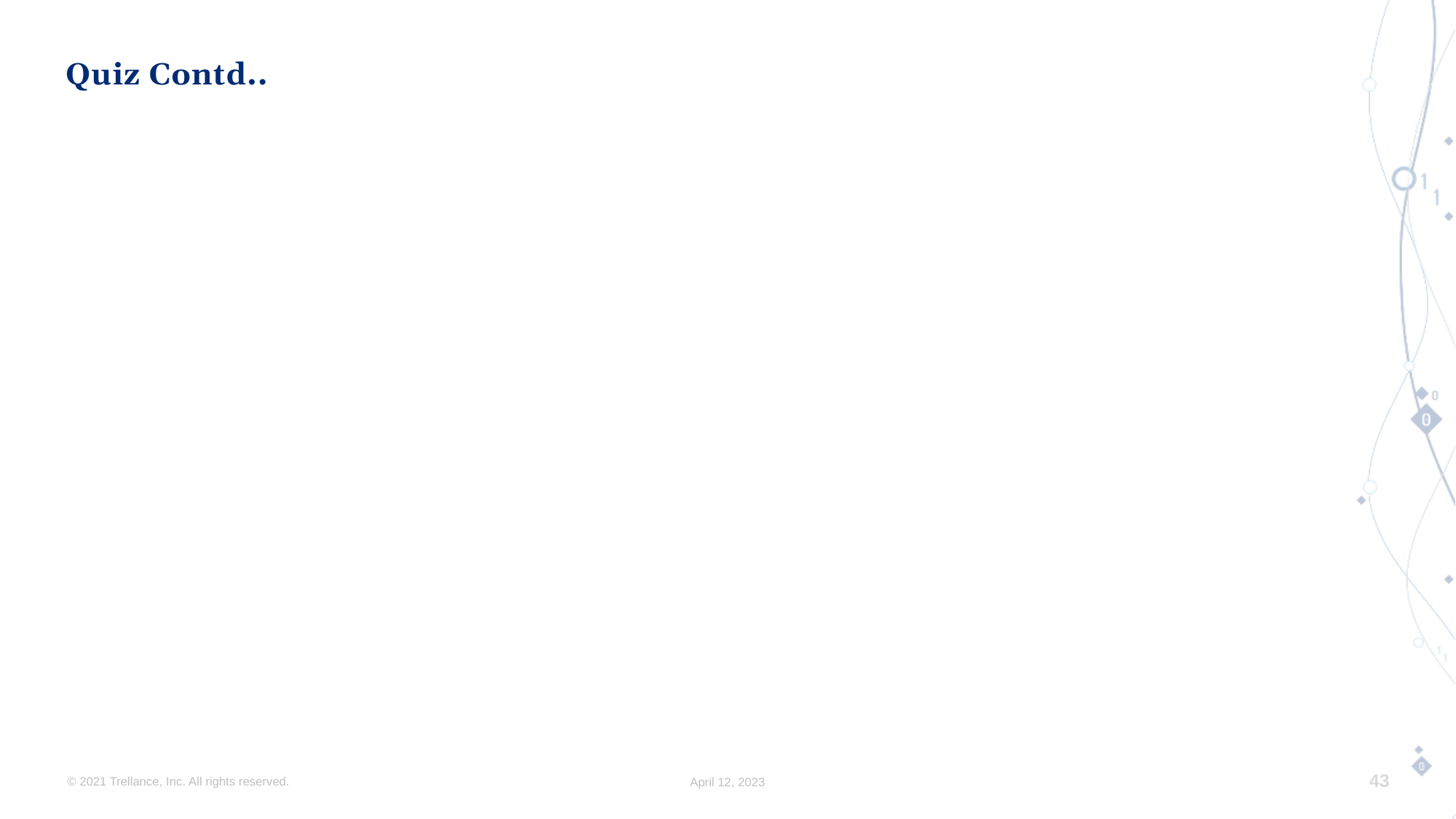

# Quiz Contd..

© 2021 Trellance, Inc. All rights reserved.
April 12, 2023
43